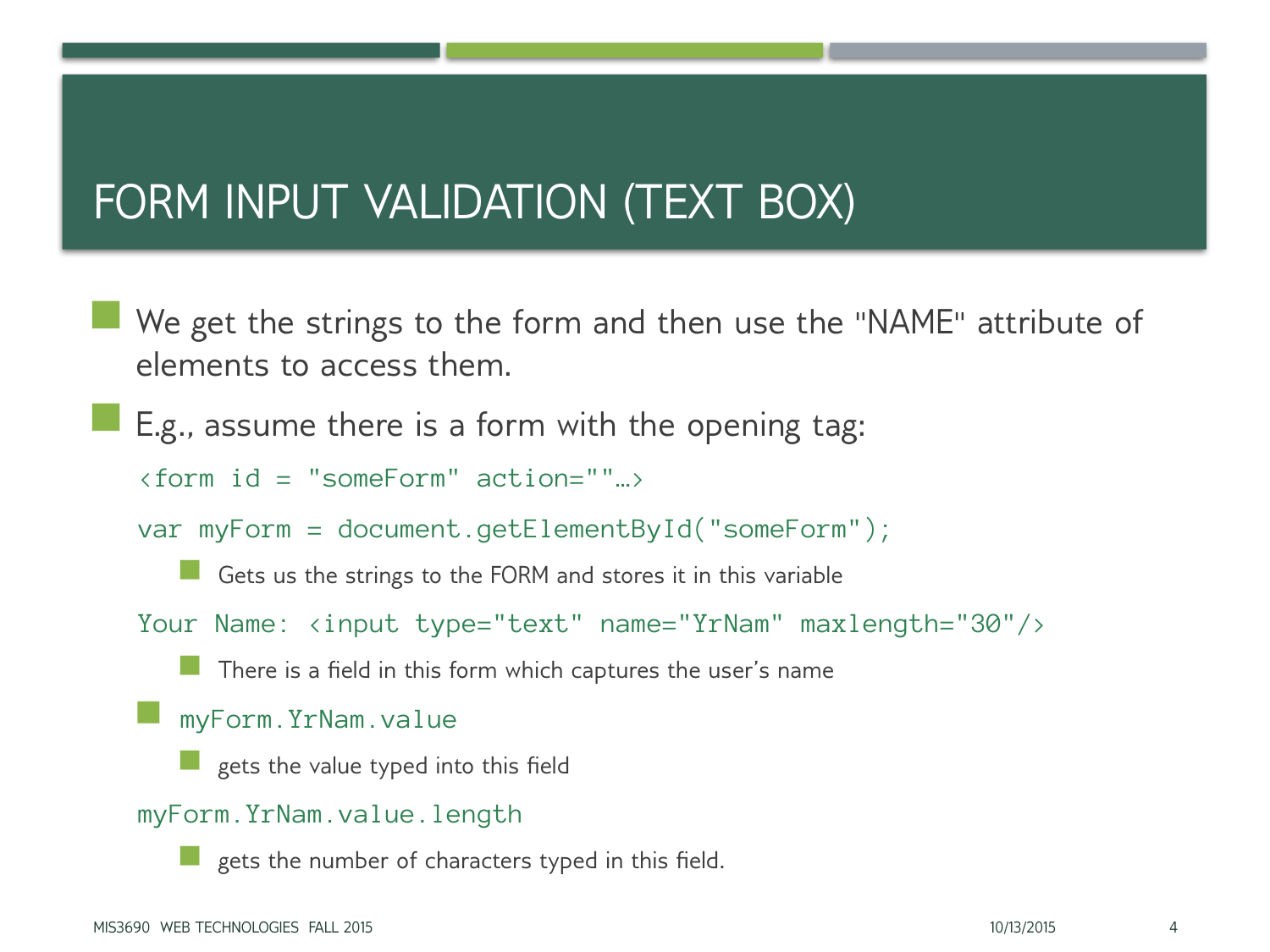

# Form Input Validation (Text Box)
We get the strings to the form and then use the "NAME" attribute of elements to access them.
E.g., assume there is a form with the opening tag:
<form id = "someForm" action=""…>
var myForm = document.getElementById("someForm");
Gets us the strings to the FORM and stores it in this variable
Your Name: <input type="text" name="YrNam" maxlength="30"/>
There is a field in this form which captures the user’s name
myForm.YrNam.value
gets the value typed into this field
myForm.YrNam.value.length
gets the number of characters typed in this field.

MIS3690  Web Technologies  Fall 2015
10/13/2015
4